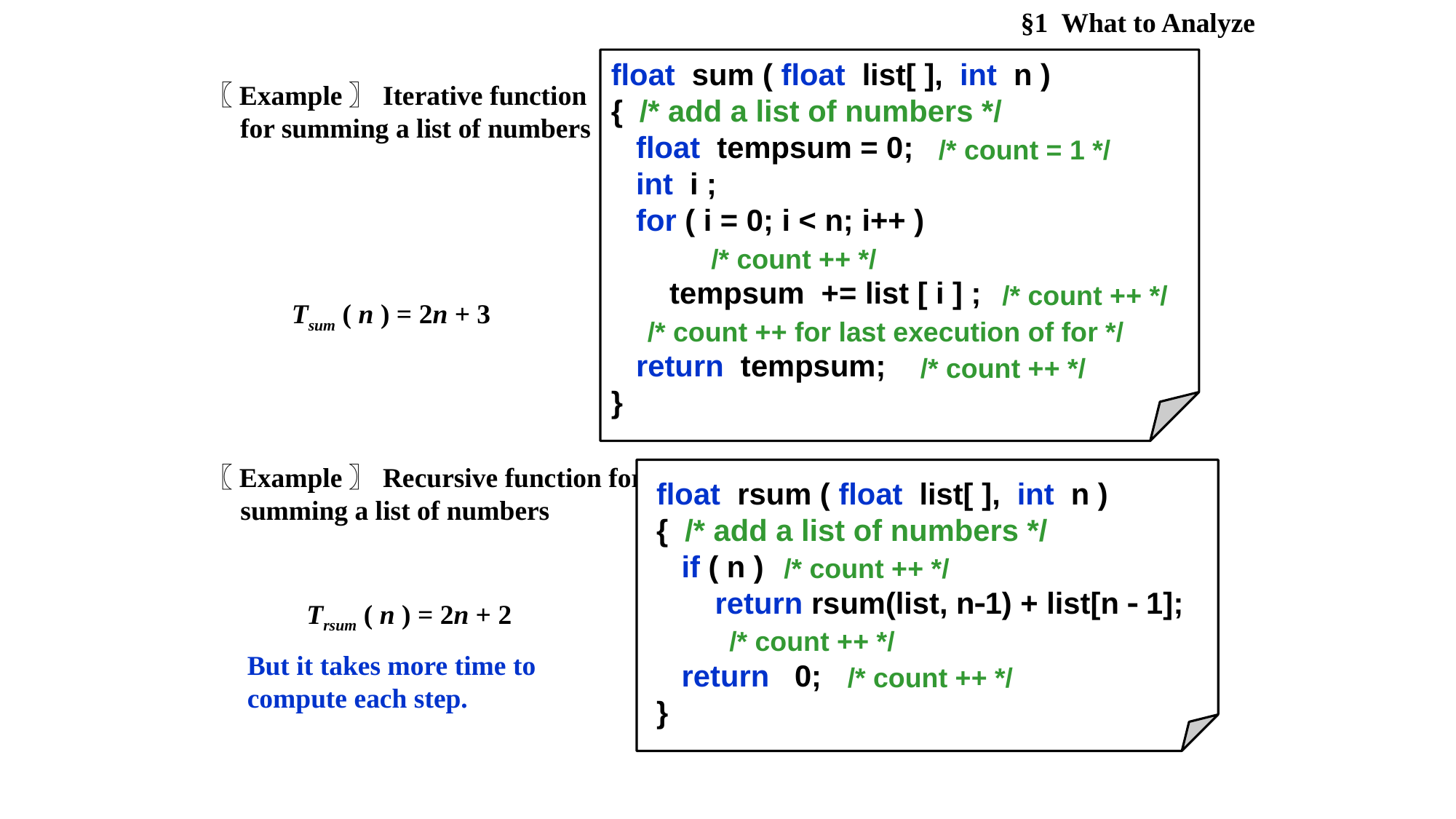

§1  What to Analyze

float  sum ( float  list[ ],  int  n )
{  /* add a list of numbers */
   float  tempsum = 0;
   int  i ;
   for ( i = 0; i < n; i++ )

       tempsum  += list [ i ] ;

   return  tempsum;
}
〖Example〗Iterative function for summing a list of numbers
/* count = 1 */
/* count ++ */
/* count ++ */
Tsum ( n ) = 2n + 3
/* count ++ for last execution of for */
/* count ++ */
〖Example〗Recursive function for summing a list of numbers

float  rsum ( float  list[ ],  int  n )
{  /* add a list of numbers */
   if ( n )
       return rsum(list, n−1) + list[n − 1];

   return   0;
}
/* count ++ */
Trsum ( n ) = 2n + 2
But it takes more time to compute each step.
/* count ++ */
/* count ++ */